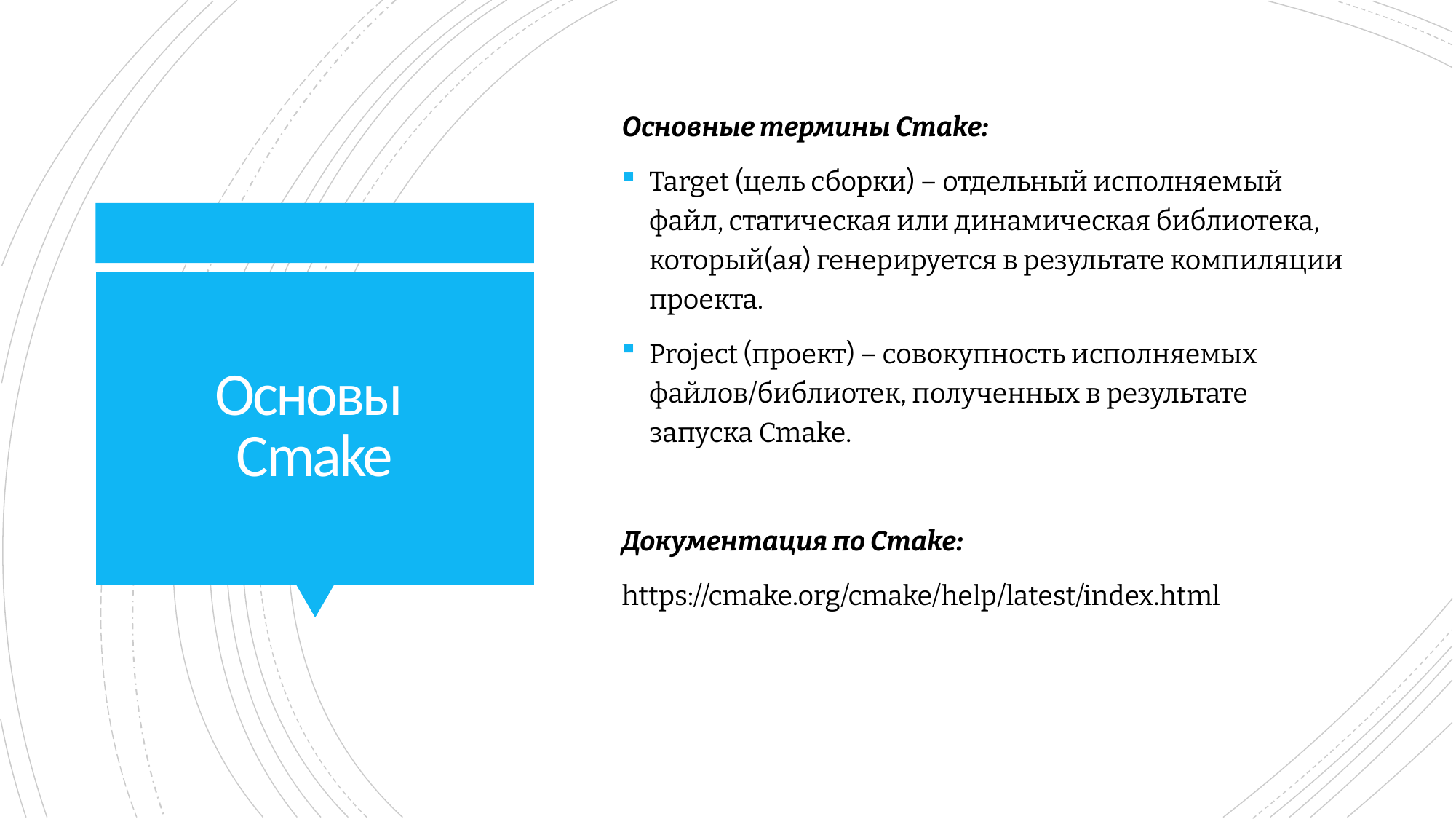

Основные термины Cmake:
Target (цель сборки) – отдельный исполняемый файл, статическая или динамическая библиотека, который(ая) генерируется в результате компиляции проекта.
Project (проект) – совокупность исполняемых файлов/библиотек, полученных в результате запуска Cmake.

Документация по Cmake:
https://cmake.org/cmake/help/latest/index.html

# Основы Cmake